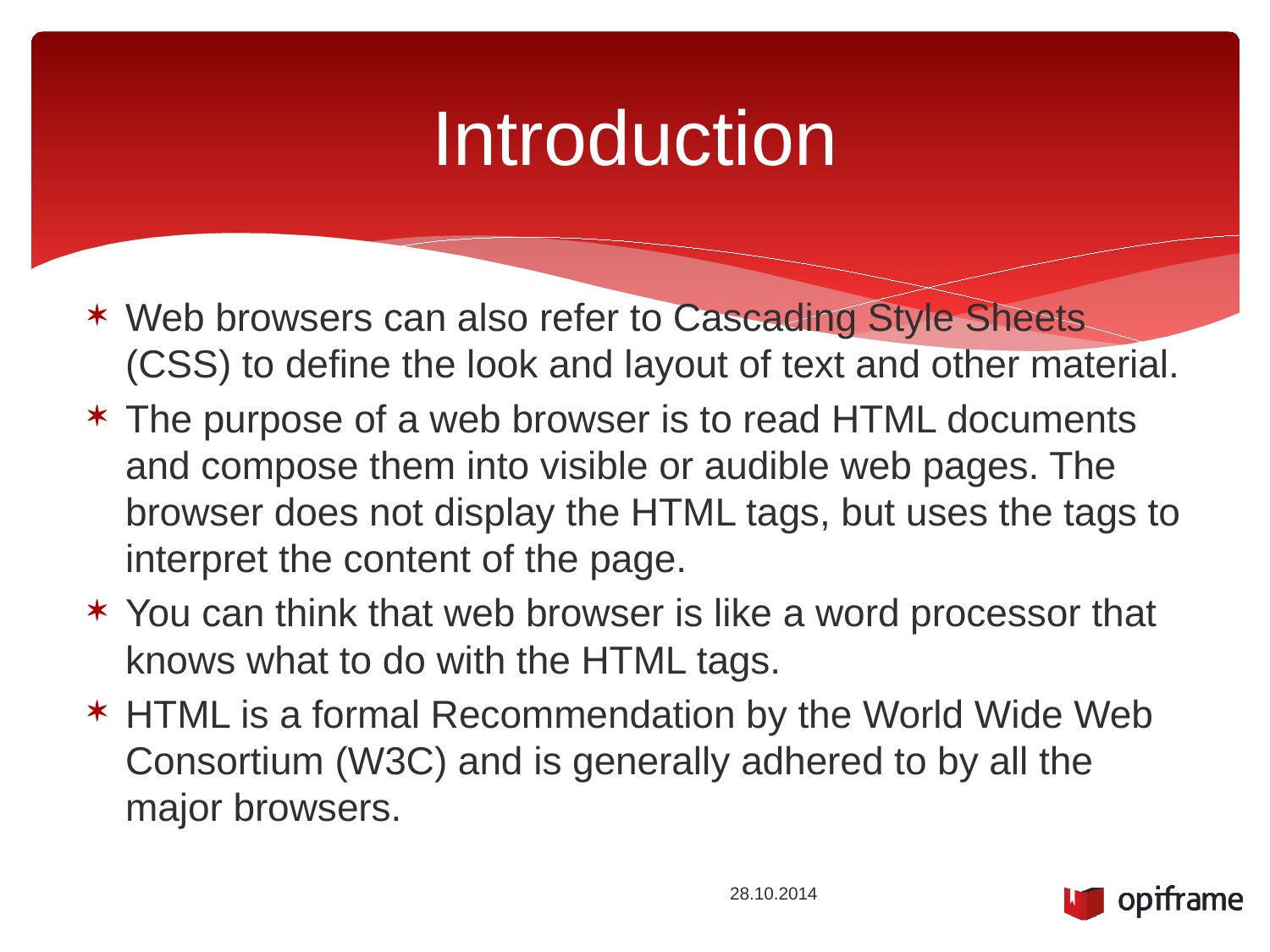

# Introduction
Web browsers can also refer to Cascading Style Sheets (CSS) to define the look and layout of text and other material.
The purpose of a web browser is to read HTML documents and compose them into visible or audible web pages. The browser does not display the HTML tags, but uses the tags to interpret the content of the page.
You can think that web browser is like a word processor that knows what to do with the HTML tags.
HTML is a formal Recommendation by the World Wide Web Consortium (W3C) and is generally adhered to by all the major browsers.

28.10.2014